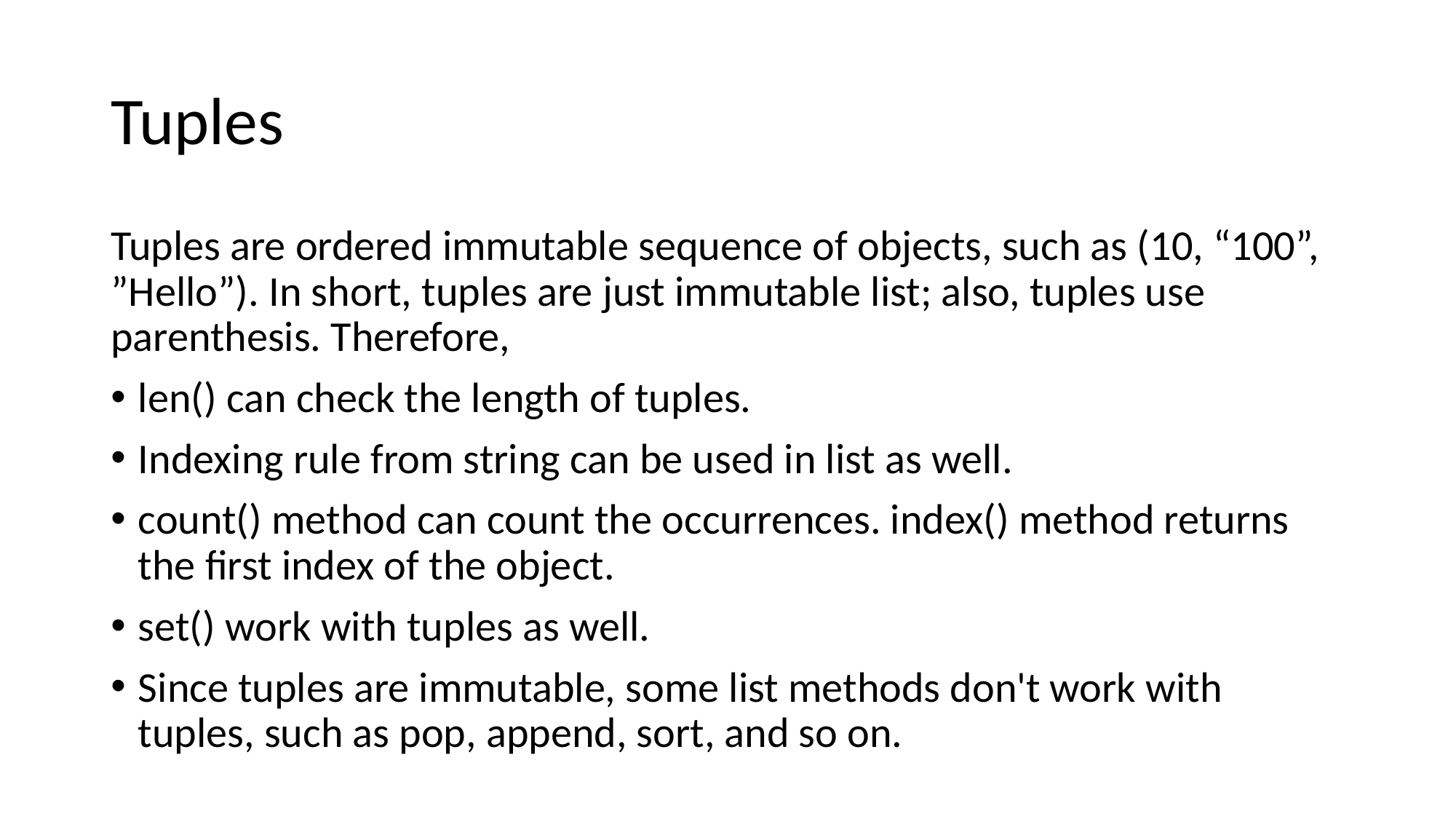

# Tuples
Tuples are ordered immutable sequence of objects, such as (10, “100”, ”Hello”). In short, tuples are just immutable list; also, tuples use parenthesis. Therefore,
len() can check the length of tuples.
Indexing rule from string can be used in list as well.
count() method can count the occurrences. index() method returns the first index of the object.
set() work with tuples as well.
Since tuples are immutable, some list methods don't work with tuples, such as pop, append, sort, and so on.